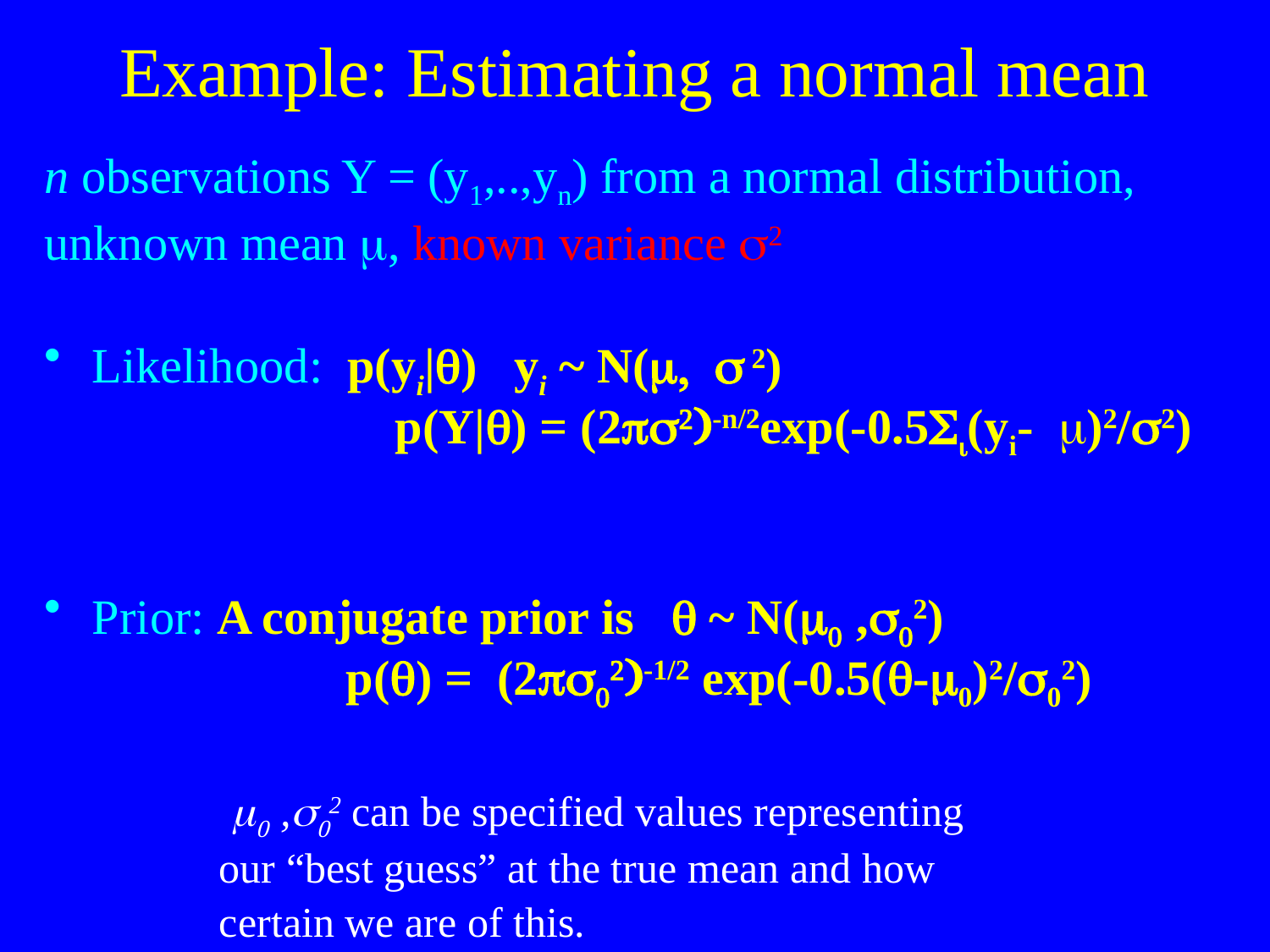

# Example: Estimating a normal mean
n observations Y = (y1,..,yn) from a normal distribution,
unknown mean μ, known variance σ2
Likelihood:  p(yi|θ)   yi ~ N(μ, σ 2)
 		    p(Y|θ) = (2πσ2)-n/2exp(-0.5Σι(yi- μ)2/σ2)

Prior: A conjugate prior is   θ ~ N(μ0 ,σ02)
 		p(θ) =  (2πσ02)-1/2 exp(-0.5(θ-μ0)2/σ02)

		 μ0 ,σ02 can be specified values representing
		our “best guess” at the true mean and how
		certain we are of this.
   Or we can put priors	 on these values as well: hierarchical model